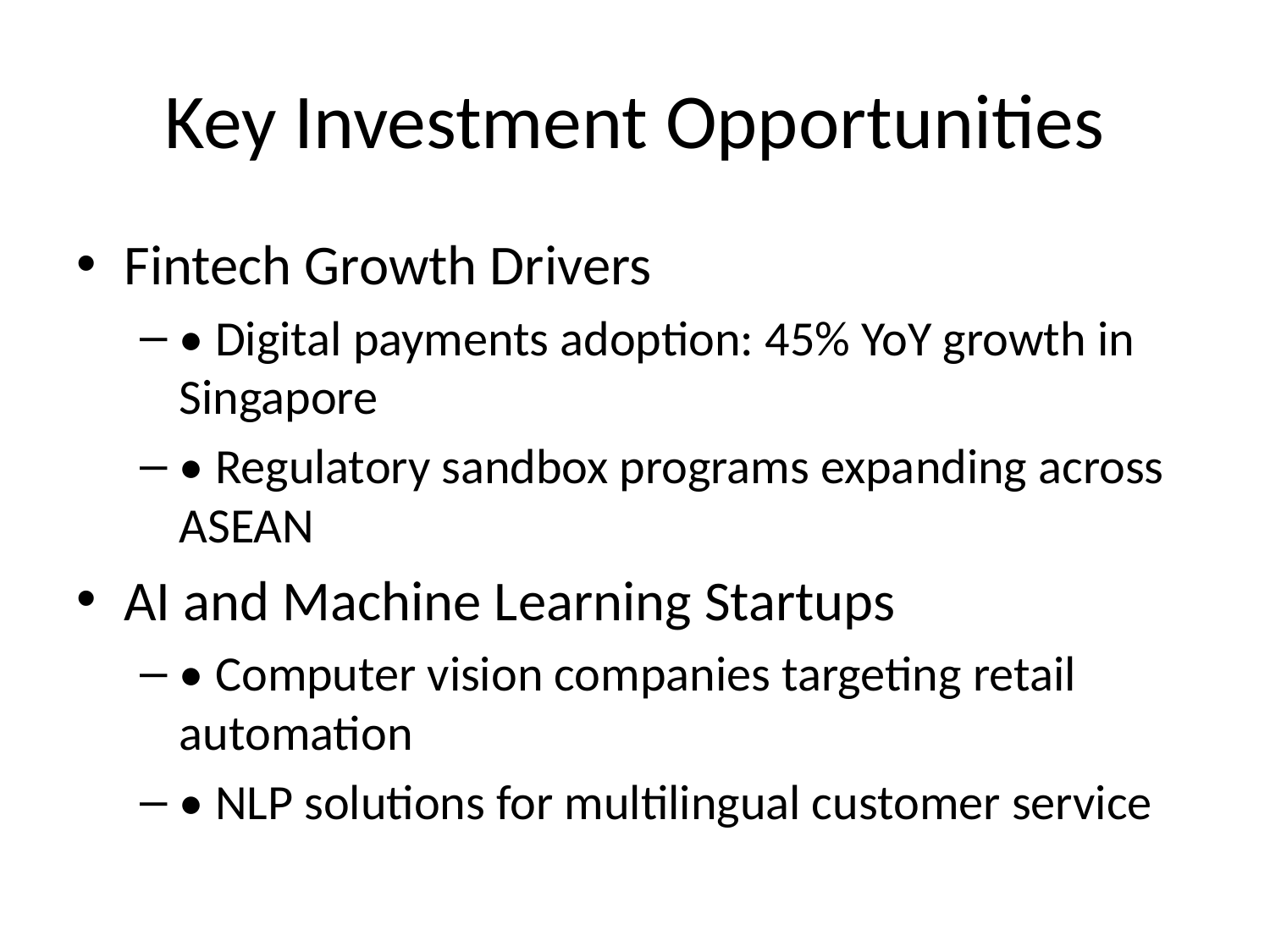

# Key Investment Opportunities
Fintech Growth Drivers
• Digital payments adoption: 45% YoY growth in Singapore
• Regulatory sandbox programs expanding across ASEAN
AI and Machine Learning Startups
• Computer vision companies targeting retail automation
• NLP solutions for multilingual customer service